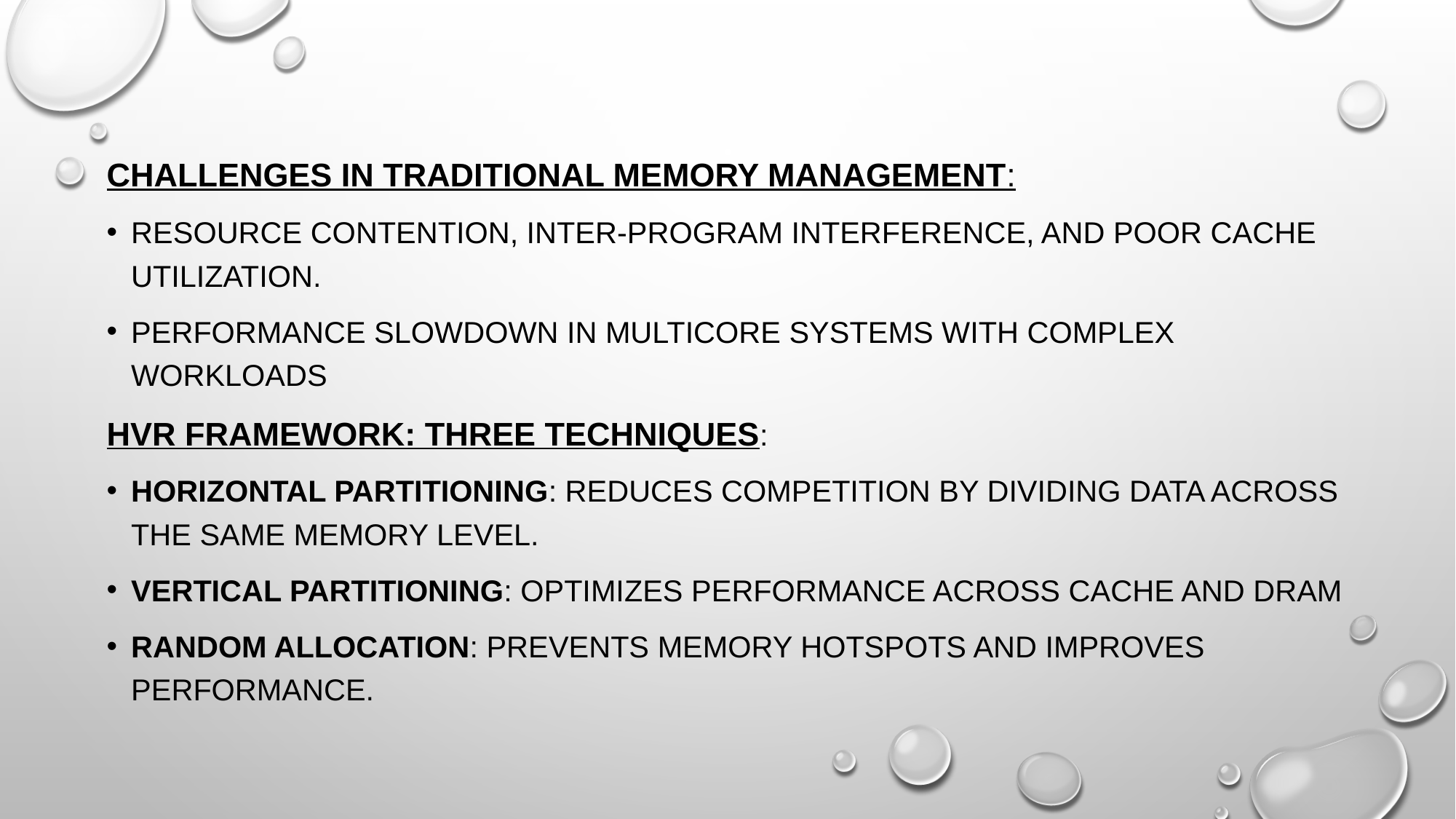

Challenges in Traditional Memory Management:
Resource contention, inter-program interference, and poor cache utilization.
Performance slowdown in multicore systems with complex workloads
HVR Framework: Three Techniques:
Horizontal Partitioning: Reduces competition by dividing data across the same memory level.
Vertical Partitioning: Optimizes performance across cache and DRAM
Random Allocation: Prevents memory hotspots and improves performance.